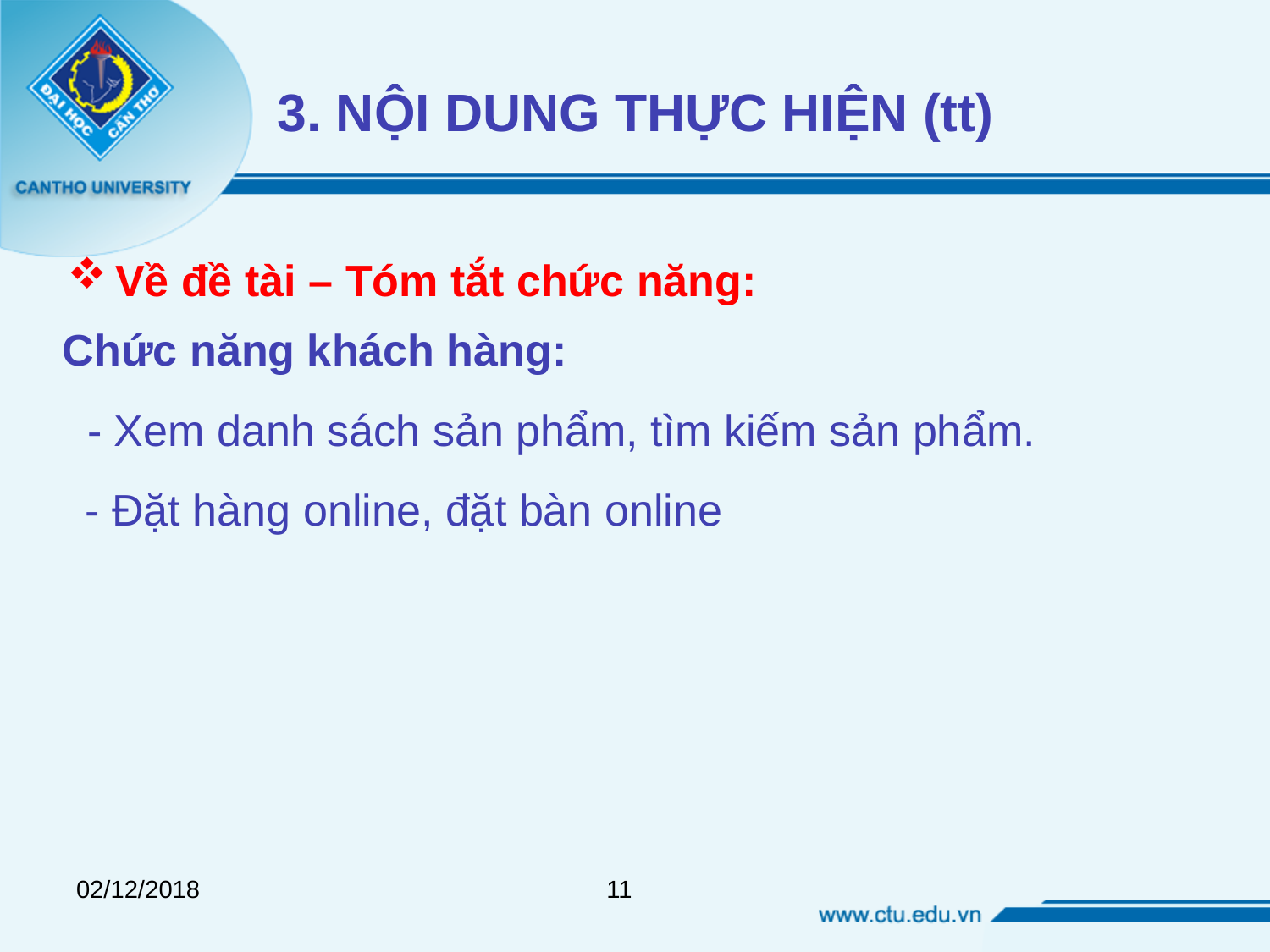

3. NỘI DUNG THỰC HIỆN (tt)
Về đề tài – Tóm tắt chức năng:
Chức năng khách hàng:
- Xem danh sách sản phẩm, tìm kiếm sản phẩm.
- Đặt hàng online, đặt bàn online
02/12/2018
11